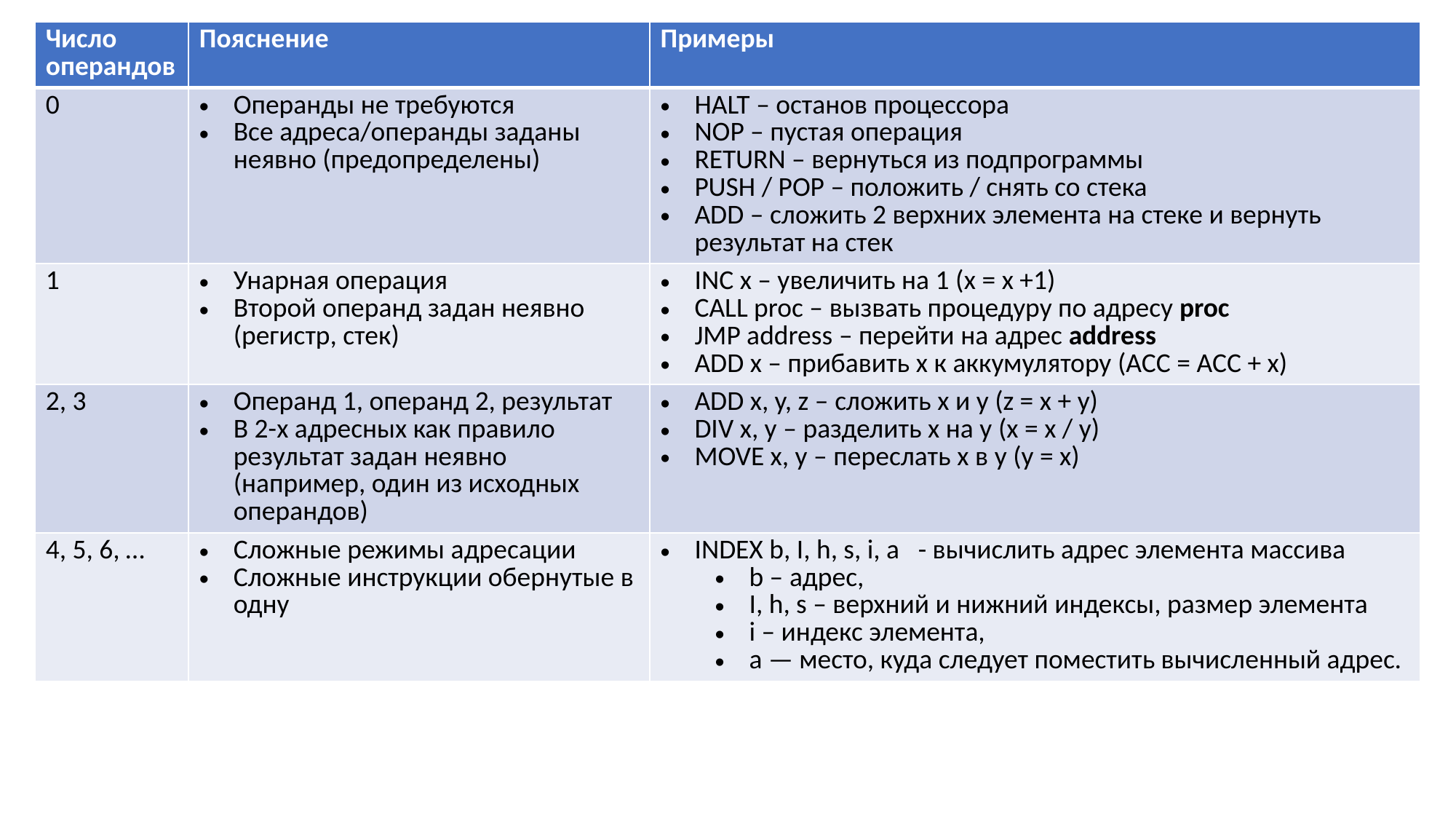

| Число операндов | Пояснение | Примеры |
| --- | --- | --- |
| 0 | Операнды не требуются Все адреса/операнды заданы неявно (предопределены) | HALT – останов процессора NOP – пустая операция RETURN – вернуться из подпрограммы PUSH / POP – положить / снять со стека ADD – сложить 2 верхних элемента на стеке и вернуть результат на стек |
| 1 | Унарная операция Второй операнд задан неявно (регистр, стек) | INC x – увеличить на 1 (x = x +1) CALL proc – вызвать процедуру по адресу proc JMP address – перейти на адрес address ADD x – прибавить x к аккумулятору (ACC = ACC + x) |
| 2, 3 | Операнд 1, операнд 2, результат В 2-х адресных как правило результат задан неявно (например, один из исходных операндов) | ADD x, y, z – сложить x и y (z = x + y) DIV x, y – разделить x на y (x = x / y) MOVE x, y – переслать x в y (y = x) |
| 4, 5, 6, … | Сложные режимы адресации Сложные инструкции обернутые в одну | INDEX b, I, h, s, i, a - вычислить адрес элемента массива b – адрес, I, h, s – верхний и нижний индексы, размер элемента i – индекс элемента, а — место, куда следует поместить вычисленный адрес. |